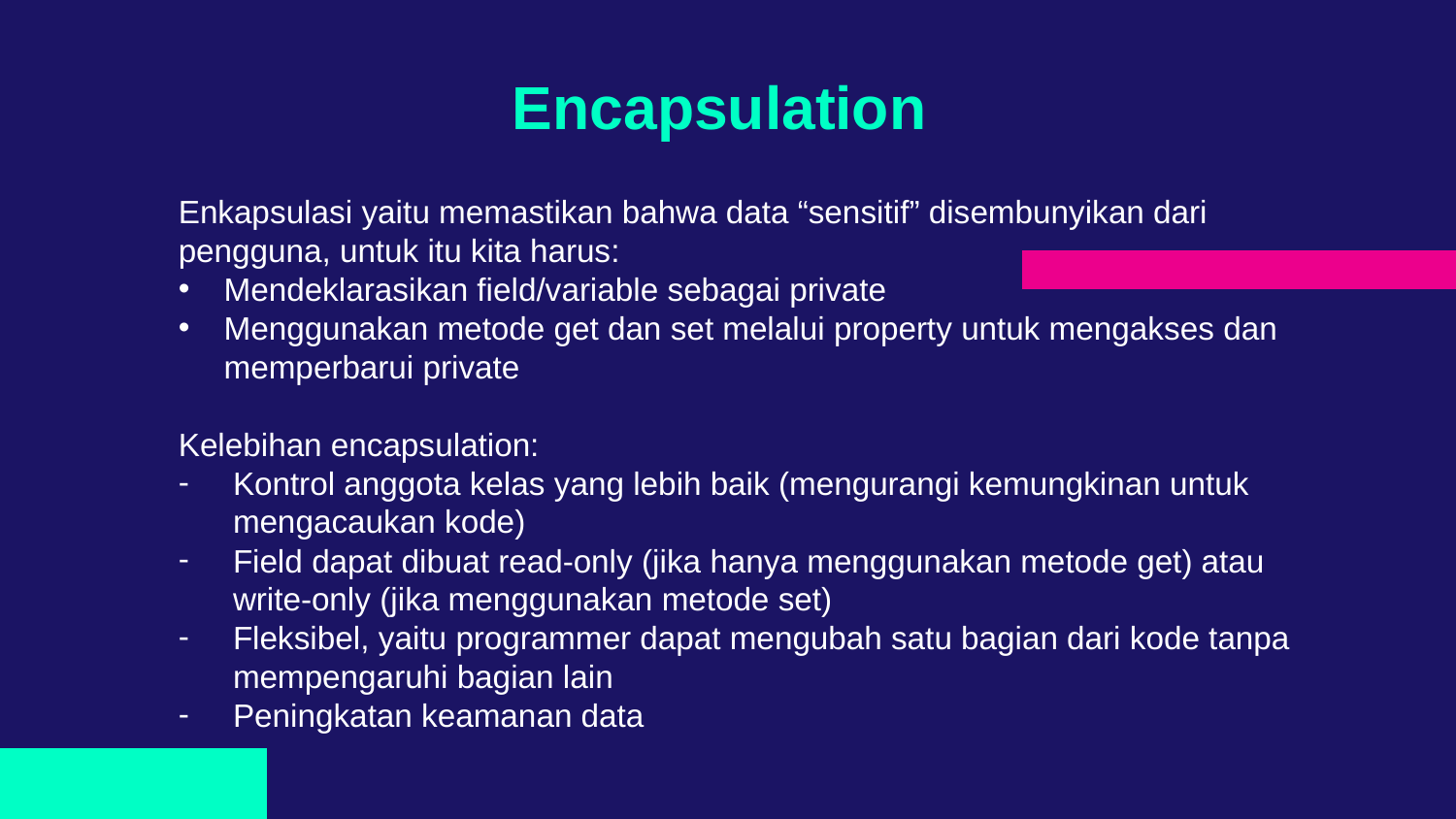

# Encapsulation
Enkapsulasi yaitu memastikan bahwa data “sensitif” disembunyikan dari pengguna, untuk itu kita harus:
Mendeklarasikan field/variable sebagai private
Menggunakan metode get dan set melalui property untuk mengakses dan memperbarui private

Kelebihan encapsulation:
Kontrol anggota kelas yang lebih baik (mengurangi kemungkinan untuk mengacaukan kode)
Field dapat dibuat read-only (jika hanya menggunakan metode get) atau write-only (jika menggunakan metode set)
Fleksibel, yaitu programmer dapat mengubah satu bagian dari kode tanpa mempengaruhi bagian lain
Peningkatan keamanan data